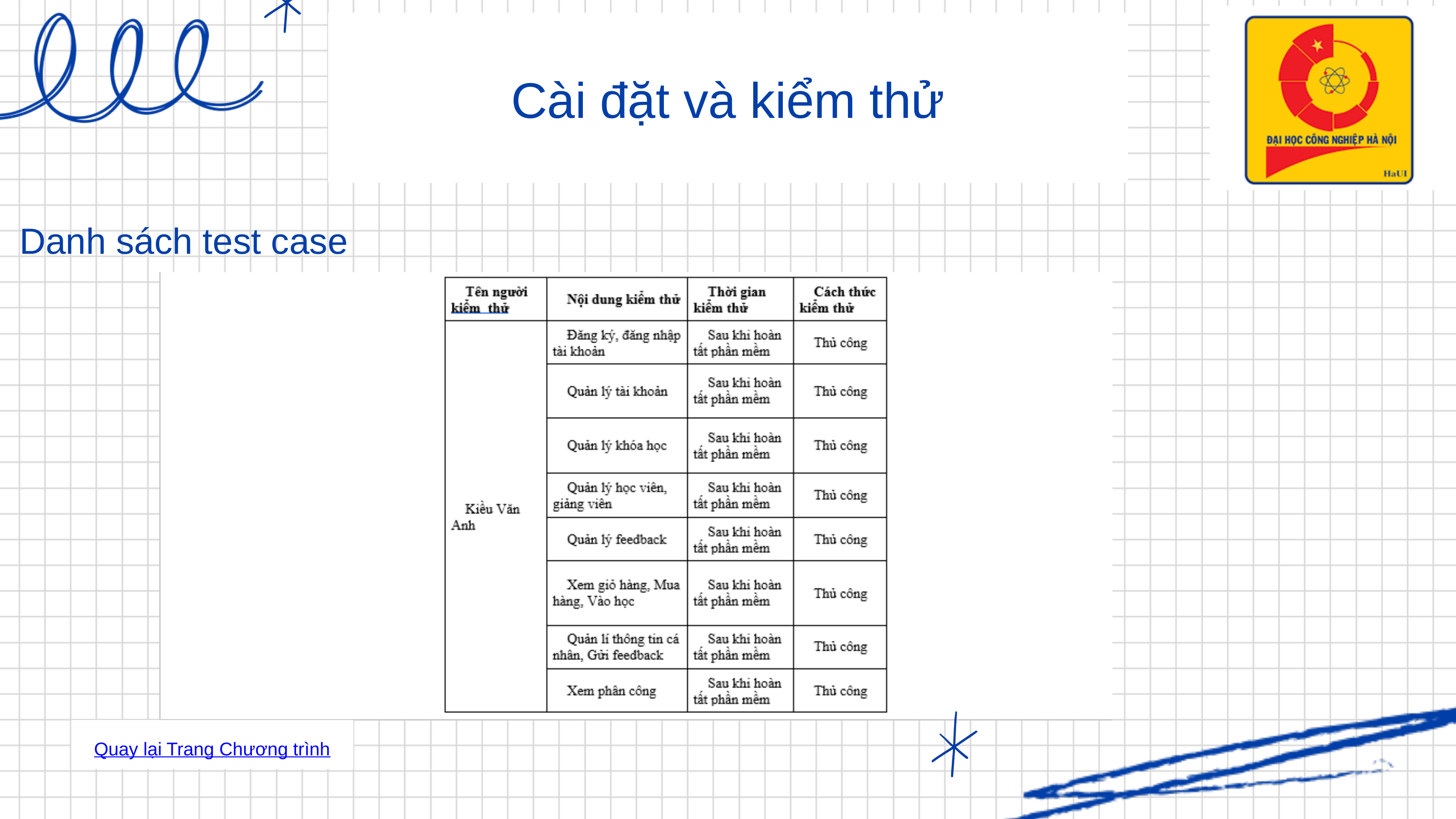

Cài đặt và kiểm thử
Danh sách test case
|  |
| --- |

Quay lại Trang Chương trình